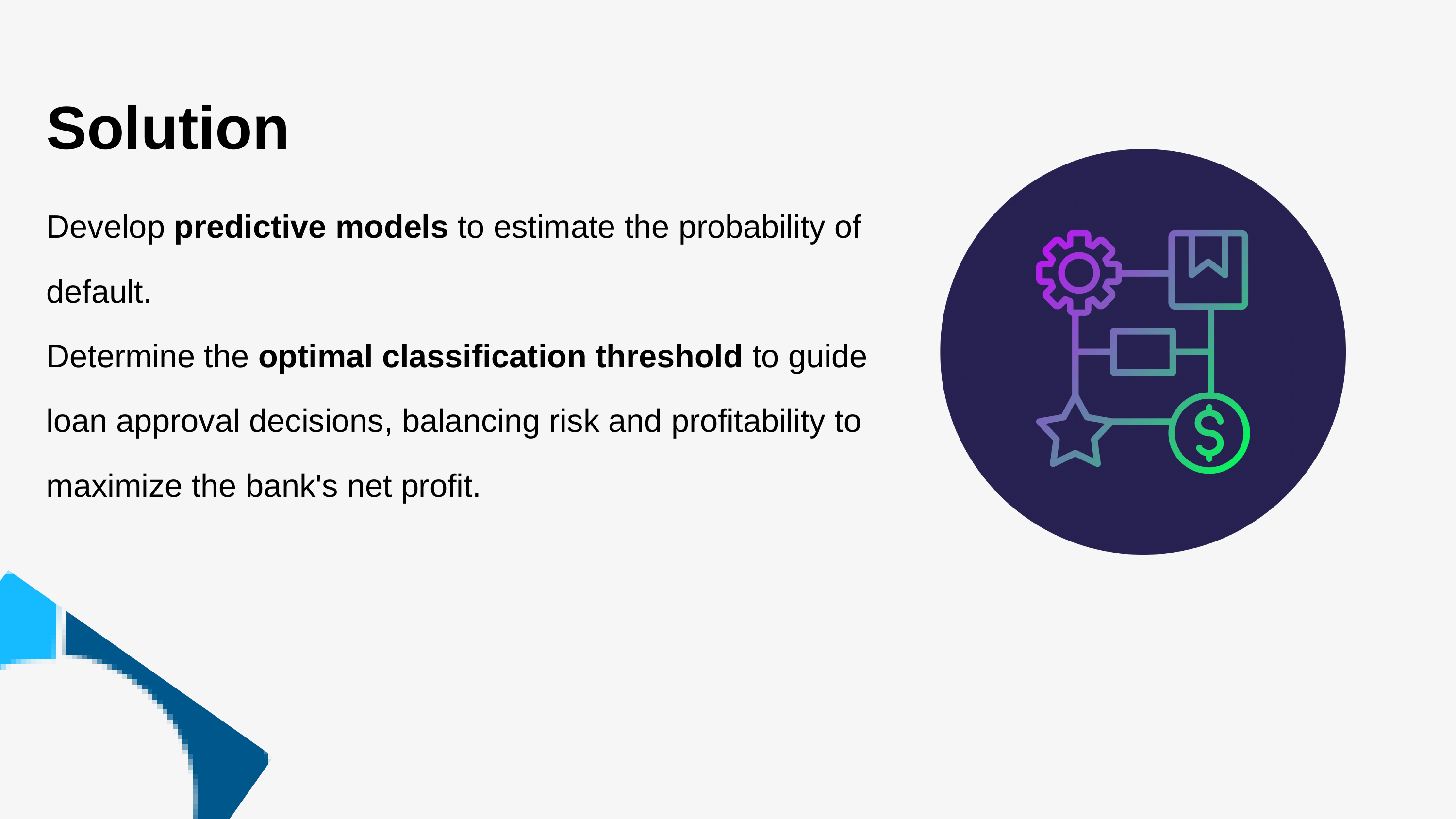

Solution

Develop predictive models to estimate the probability of default.
Determine the optimal classification threshold to guide loan approval decisions, balancing risk and profitability to maximize the bank's net profit.